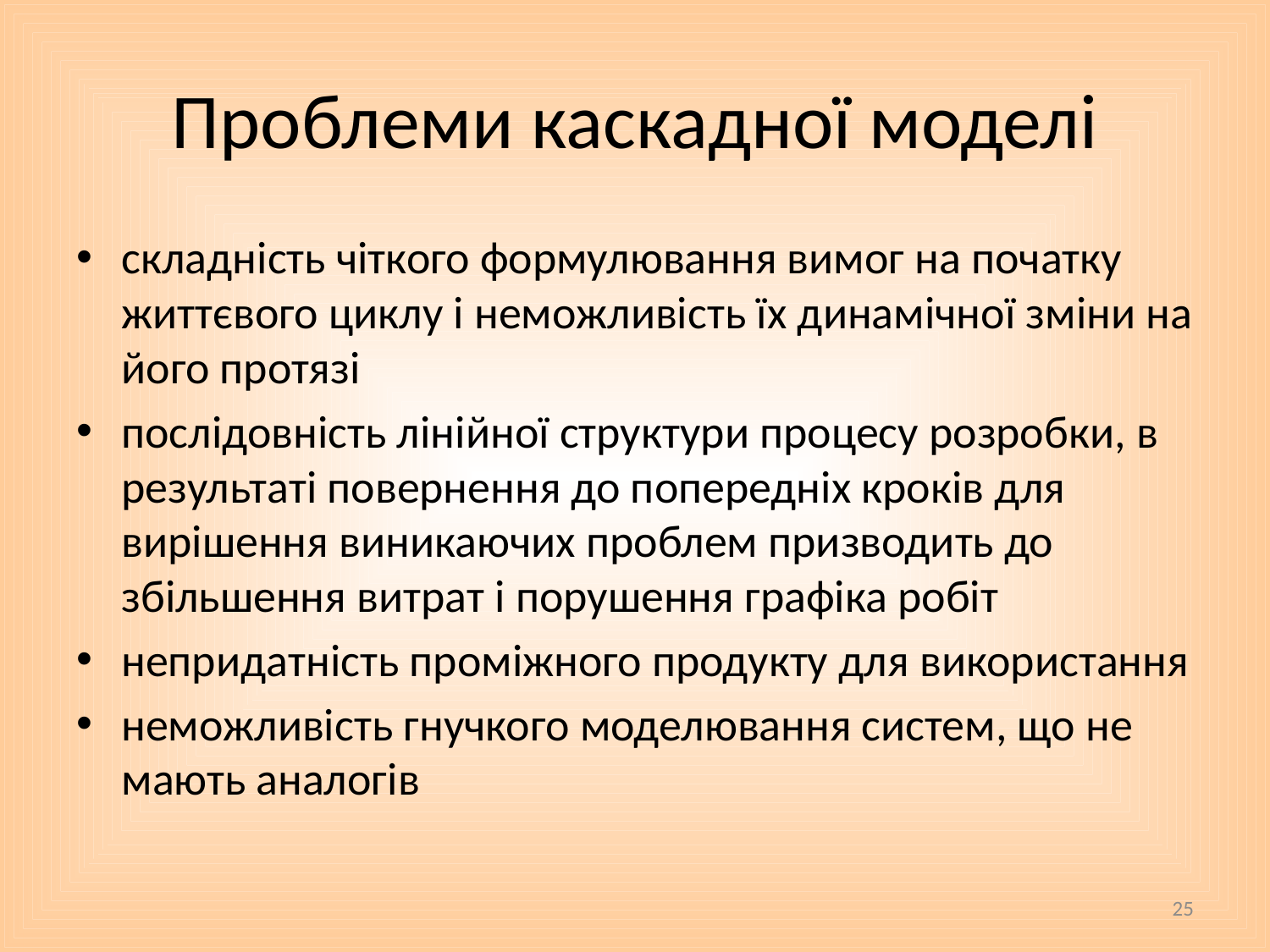

# Проблеми каскадної моделі
складність чіткого формулювання вимог на початку життєвого циклу і неможливість їх динамічної зміни на його протязі
послідовність лінійної структури процесу розробки, в результаті повернення до попередніх кроків для вирішення виникаючих проблем призводить до збільшення витрат і порушення графіка робіт
непридатність проміжного продукту для використання
неможливість гнучкого моделювання систем, що не мають аналогів
25